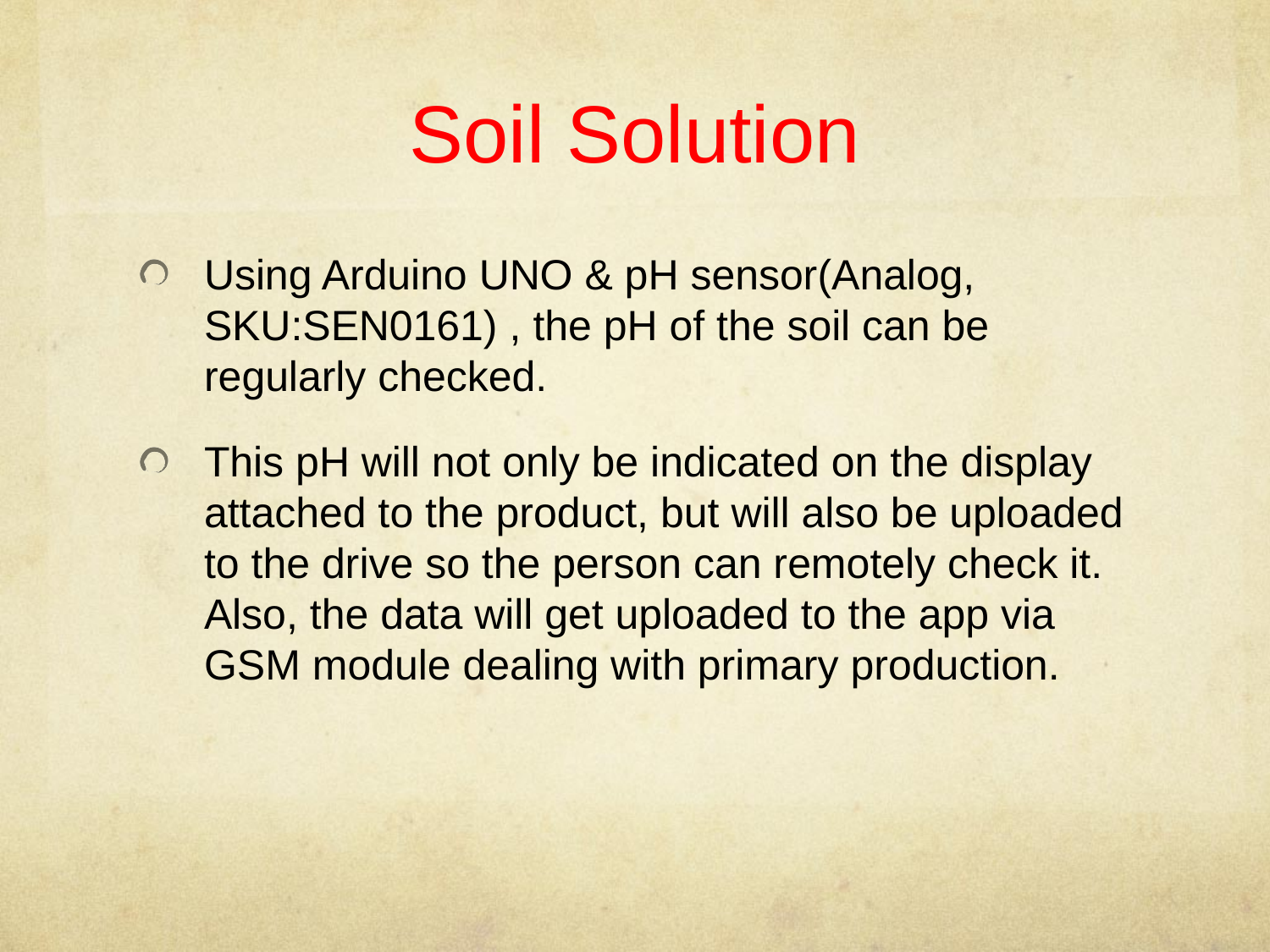

# Soil Solution
Using Arduino UNO & pH sensor(Analog, SKU:SEN0161) , the pH of the soil can be regularly checked.
This pH will not only be indicated on the display attached to the product, but will also be uploaded to the drive so the person can remotely check it. Also, the data will get uploaded to the app via GSM module dealing with primary production.